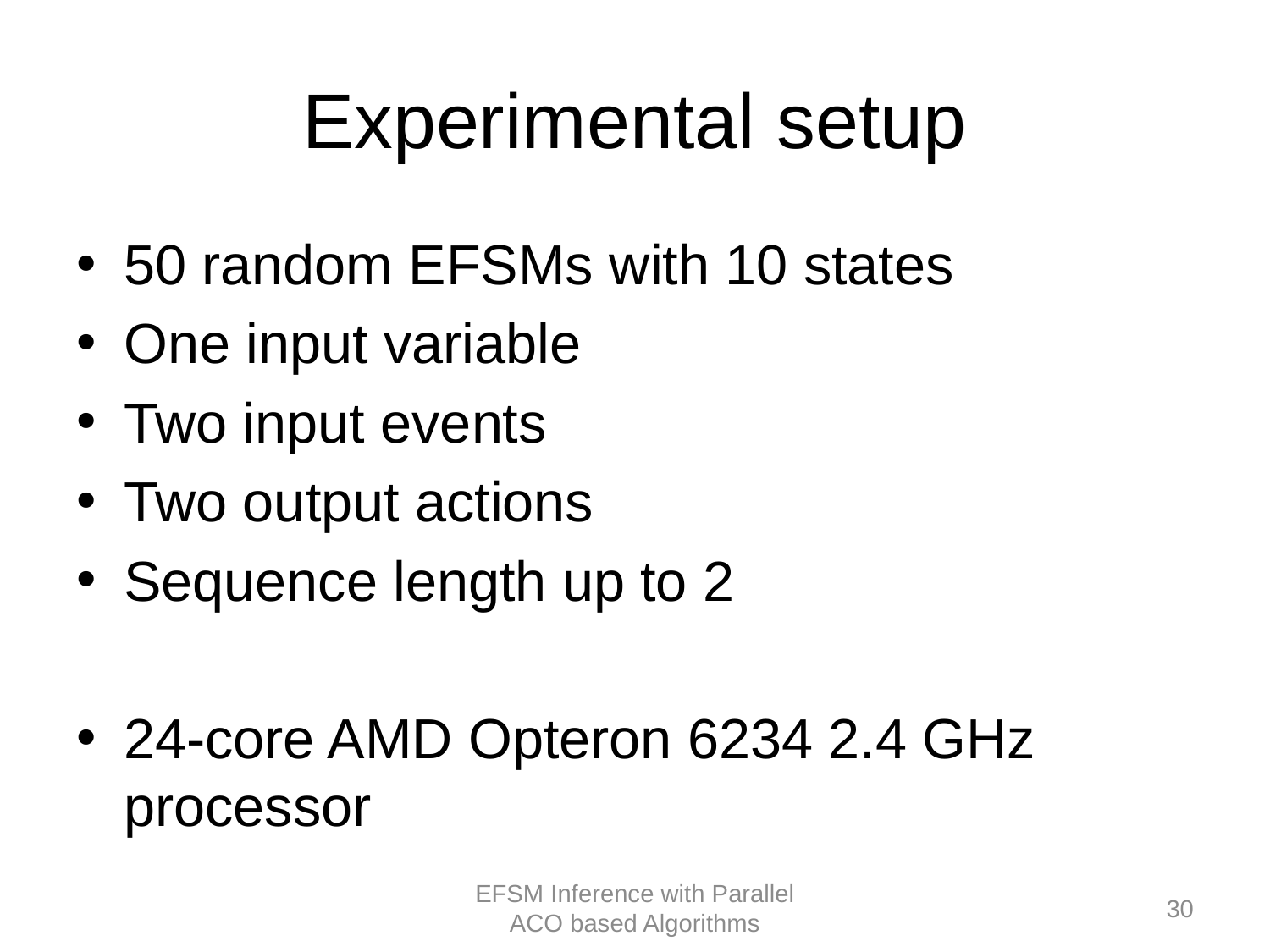

# Experimental setup
50 random EFSMs with 10 states
One input variable
Two input events
Two output actions
Sequence length up to 2

24-core AMD Opteron 6234 2.4 GHz processor
EFSM Inference with Parallel ACO based Algorithms
30